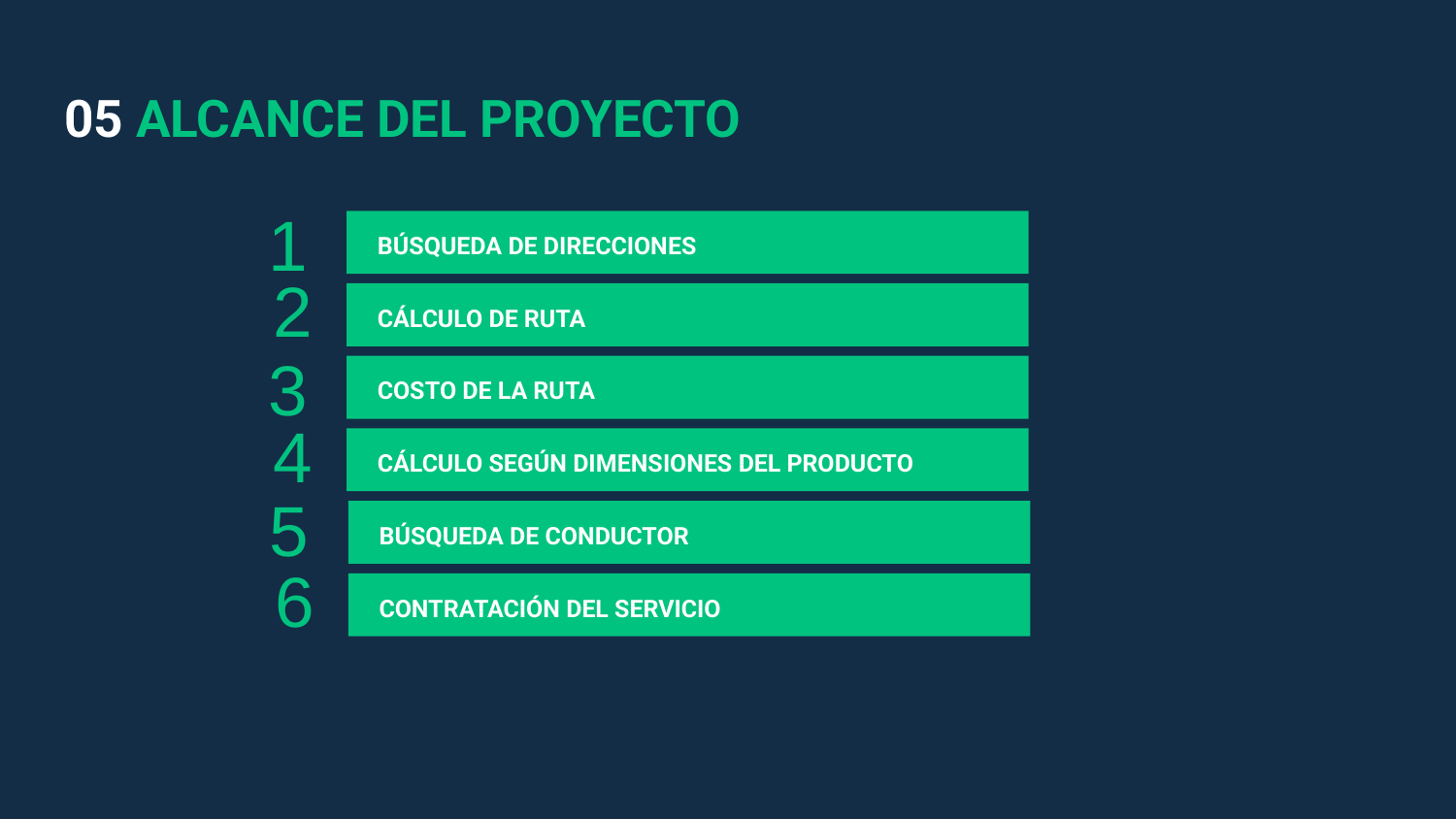

# 05 ALCANCE DEL PROYECTO

1
BÚSQUEDA DE DIRECCIONES

2
CÁLCULO DE RUTA

3
COSTO DE LA RUTA

4
CÁLCULO SEGÚN DIMENSIONES DEL PRODUCTO
5

BÚSQUEDA DE CONDUCTOR

  6
CONTRATACIÓN DEL SERVICIO